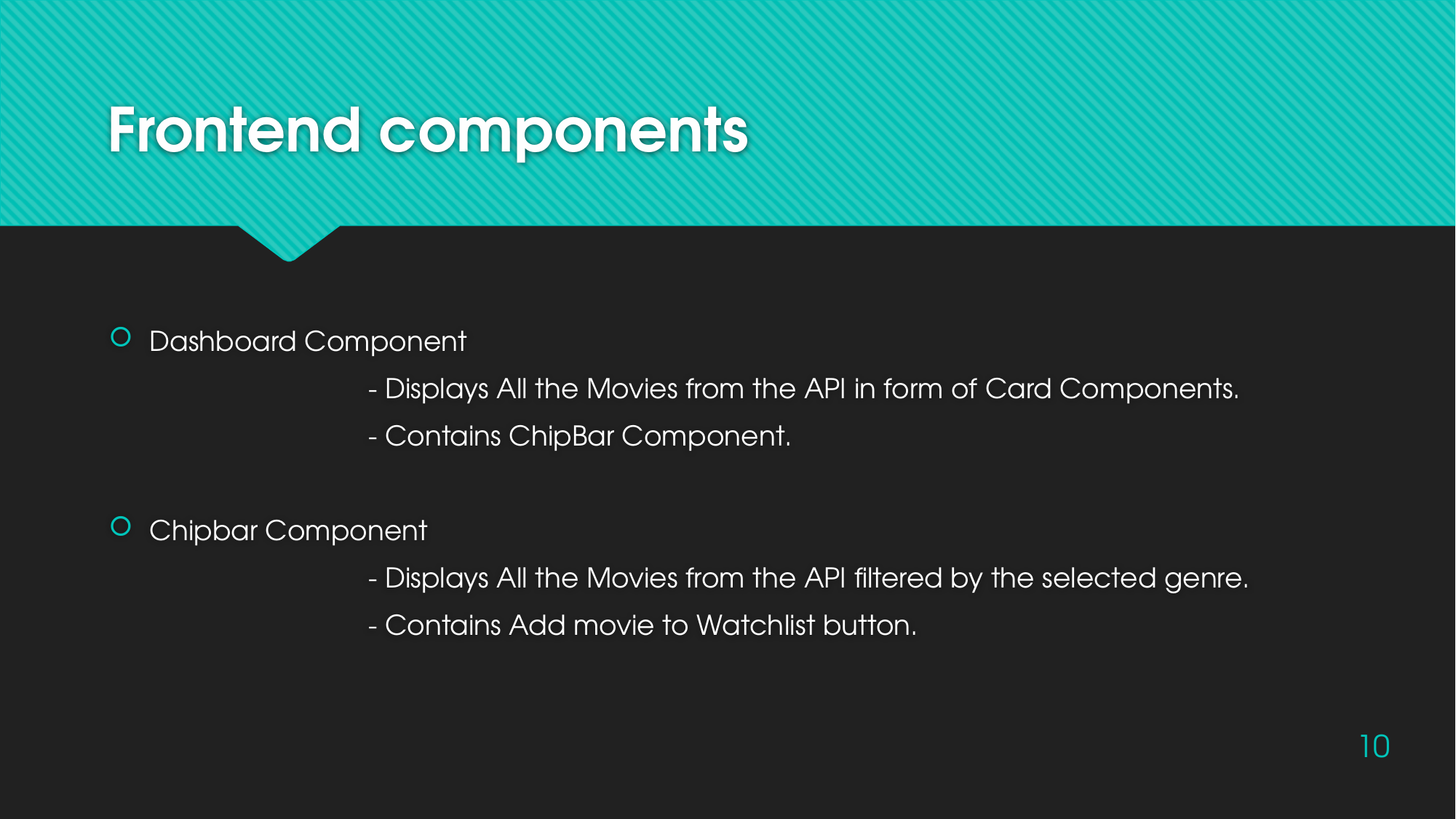

# Frontend components
Dashboard Component
                                  - Displays All the Movies from the API in form of Card Components.
                                  - Contains ChipBar Component.

Chipbar Component
                                  - Displays All the Movies from the API filtered by the selected genre.
                                  - Contains Add movie to Watchlist button.
10